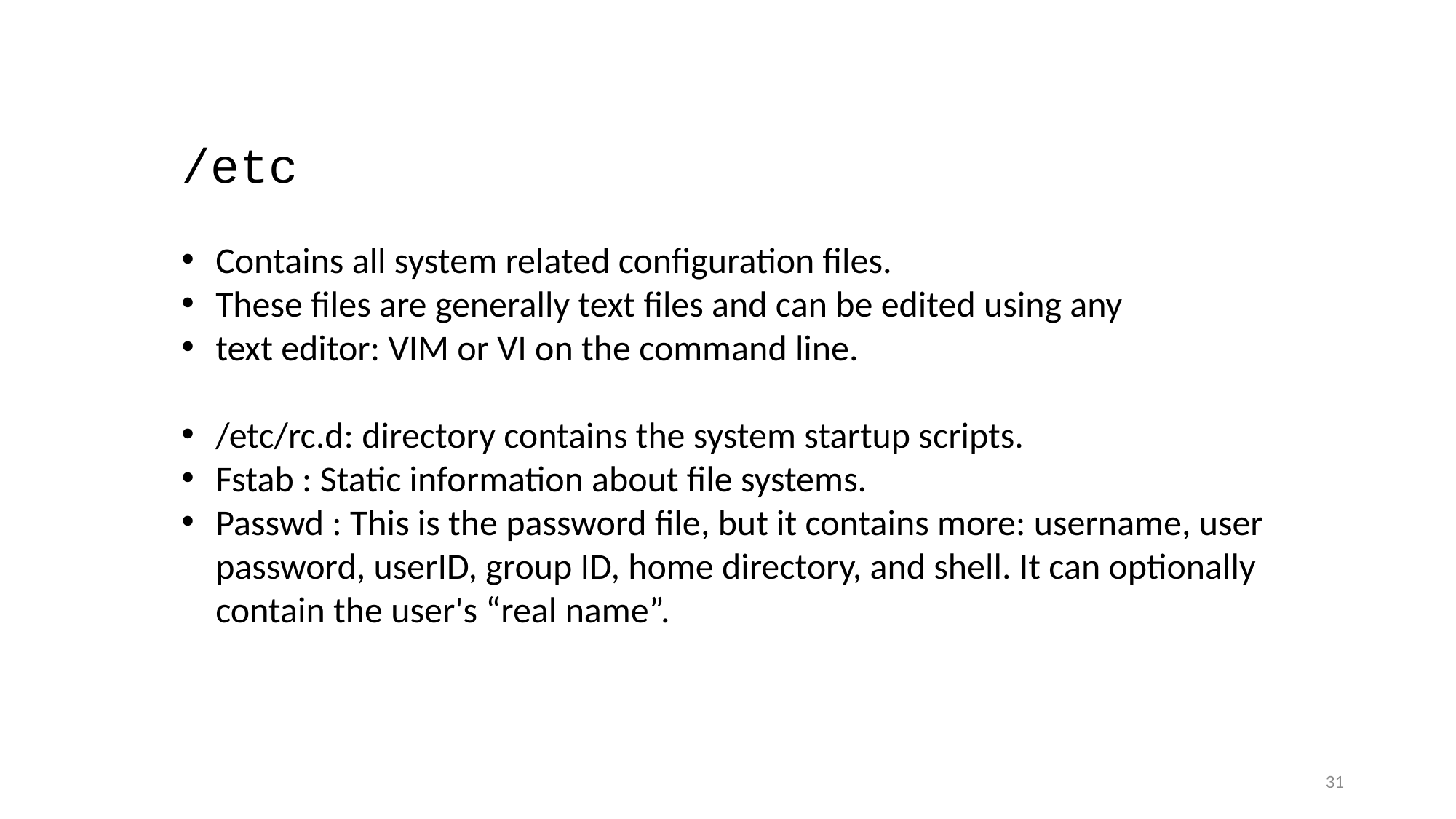

/etc

Contains all system related configuration files.
These files are generally text files and can be edited using any
text editor: VIM or VI on the command line.

/etc/rc.d: directory contains the system startup scripts.
Fstab : Static information about file systems.
Passwd : This is the password file, but it contains more: username, user password, userID, group ID, home directory, and shell. It can optionally contain the user's “real name”.
31